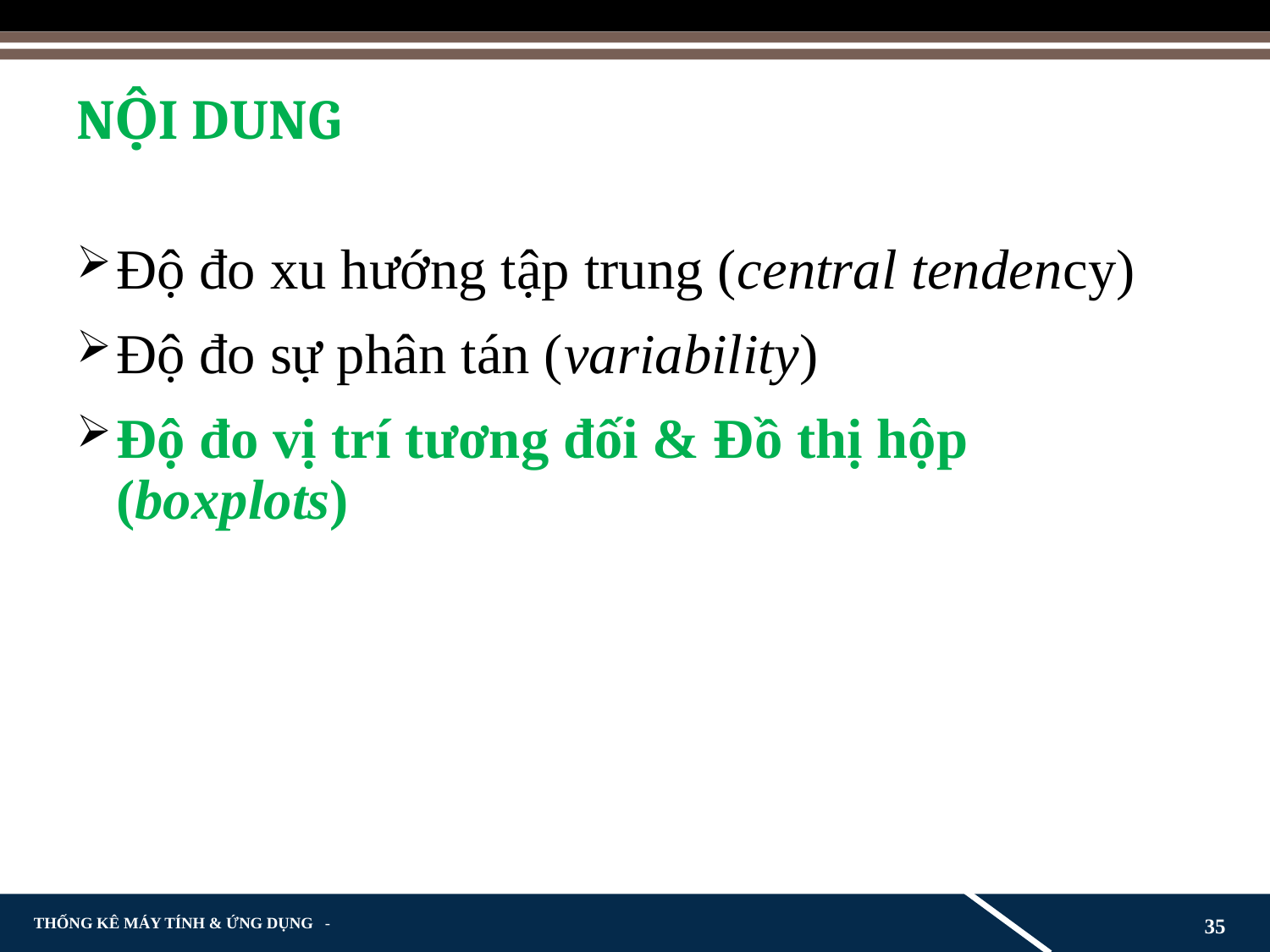

# NỘI DUNG
Độ đo xu hướng tập trung (central tendency)
Độ đo sự phân tán (variability)
Độ đo vị trí tương đối & Đồ thị hộp (boxplots)

35